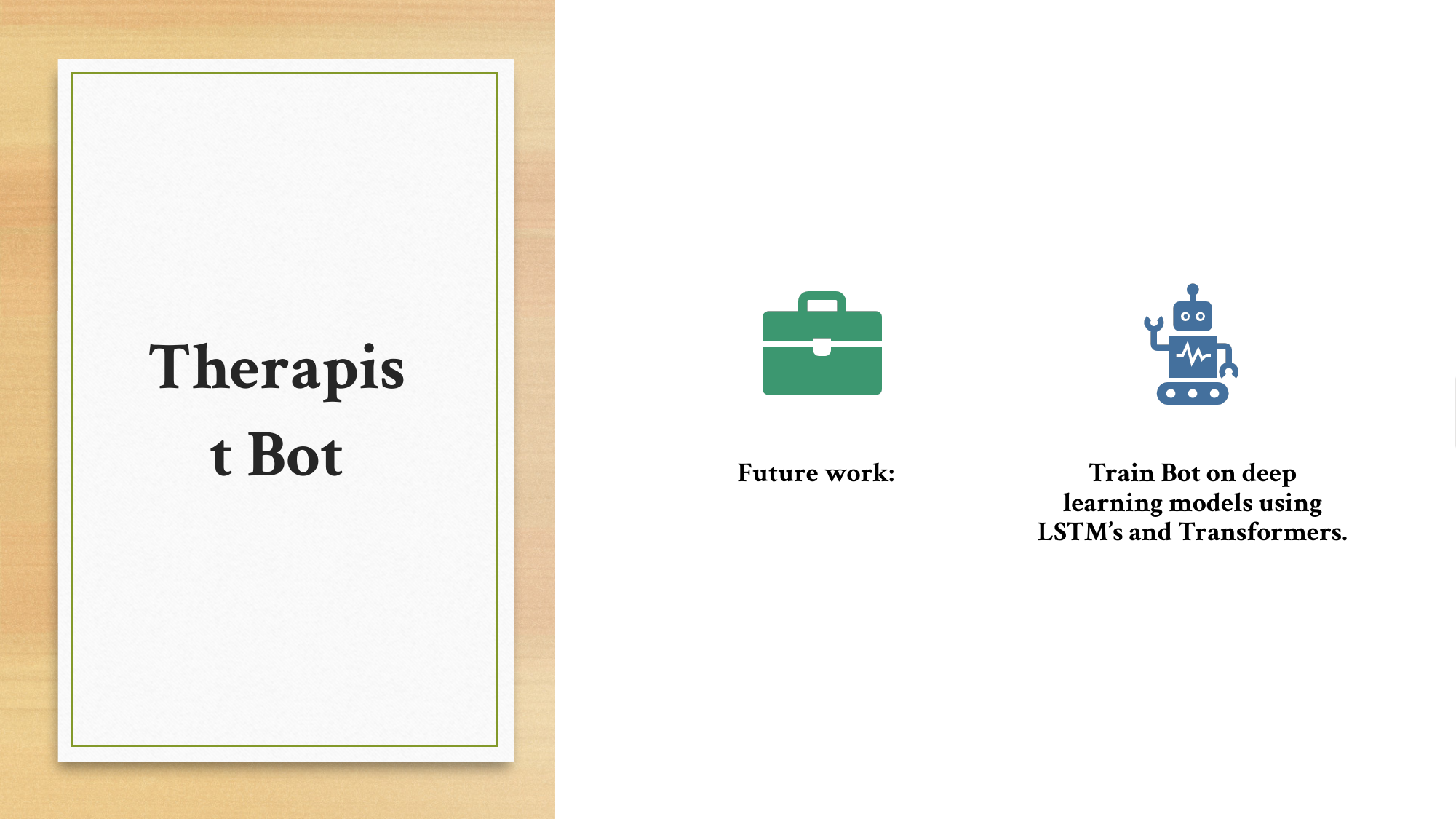

Future work:
Train Bot on deep learning models using LSTM’s and Transformers.
Therapist Bot